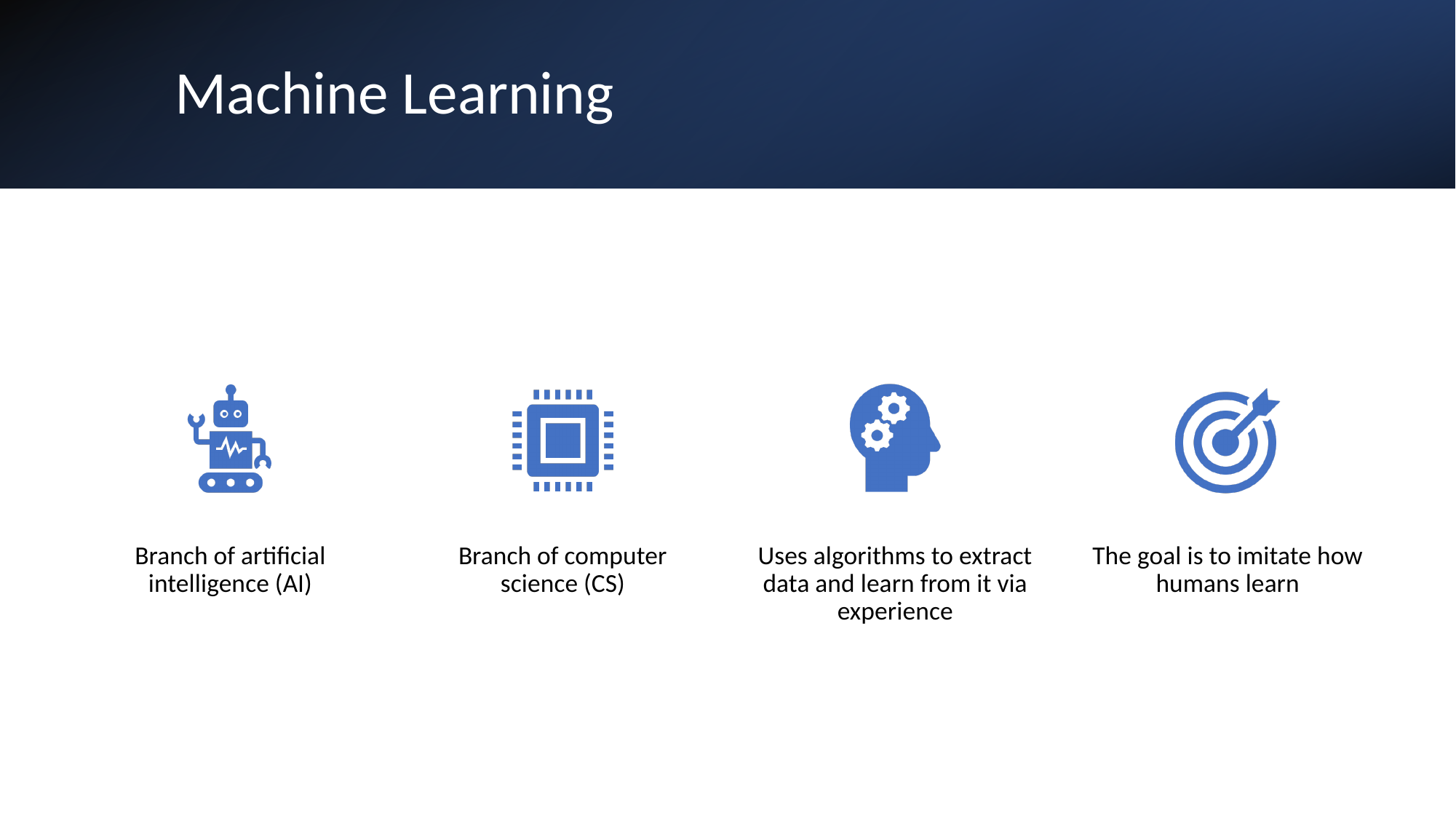

# Machine Learning
Branch of artificial intelligence (AI)
Branch of computer science (CS)
Uses algorithms to extract data and learn from it via experience
The goal is to imitate how humans learn